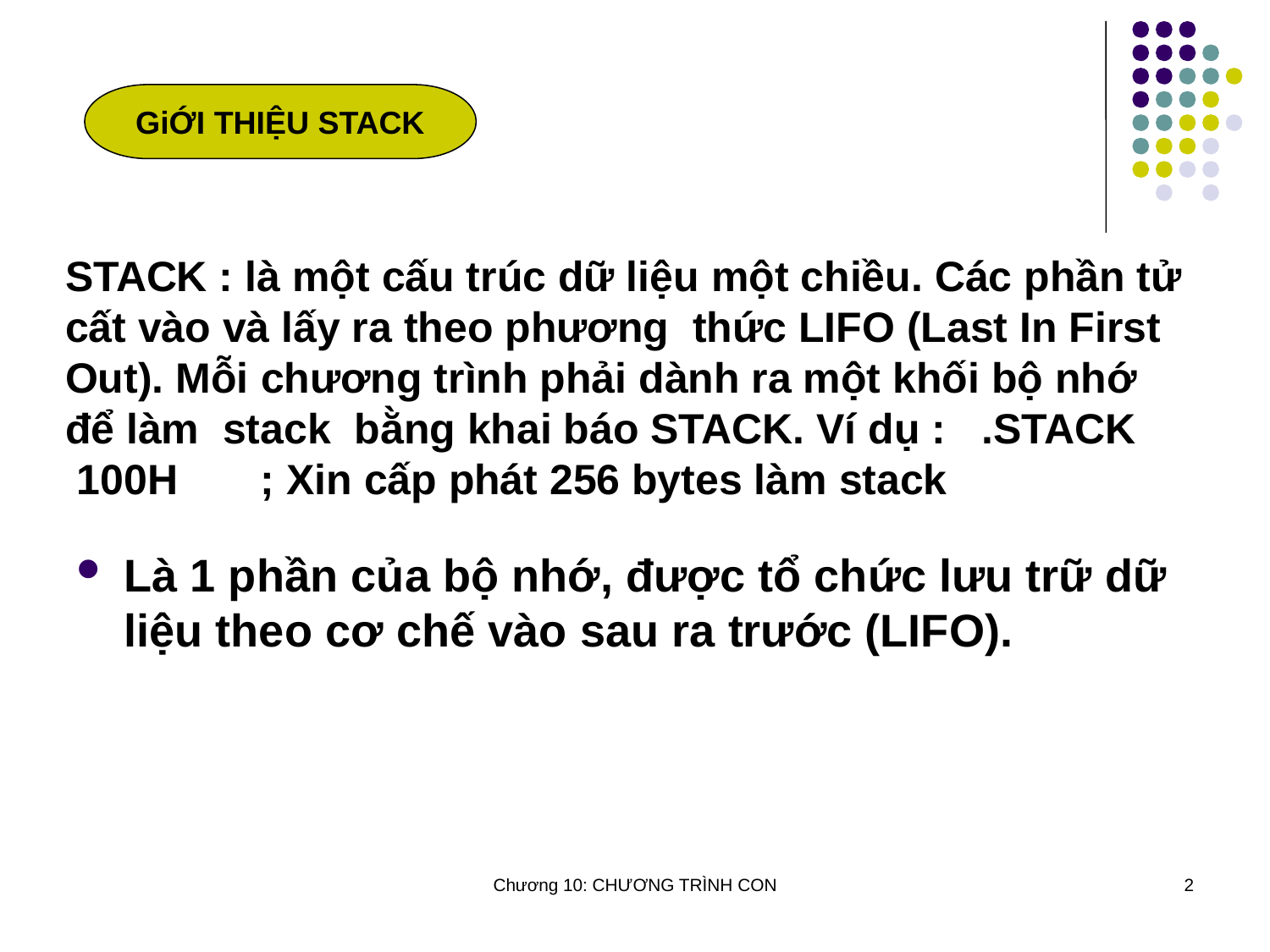

GiỚI THIỆU STACK
STACK : là một cấu trúc dữ liệu một chiều. Các phần tử cất vào và lấy ra theo phương  thức LIFO (Last In First Out). Mỗi chương trình phải dành ra một khối bộ nhớ để làm  stack  bằng khai báo STACK. Ví dụ :   .STACK     100H       ; Xin cấp phát 256 bytes làm stack
Là 1 phần của bộ nhớ, được tổ chức lưu trữ dữ liệu theo cơ chế vào sau ra trước (LIFO).
Chương 10: CHƯƠNG TRÌNH CON
2